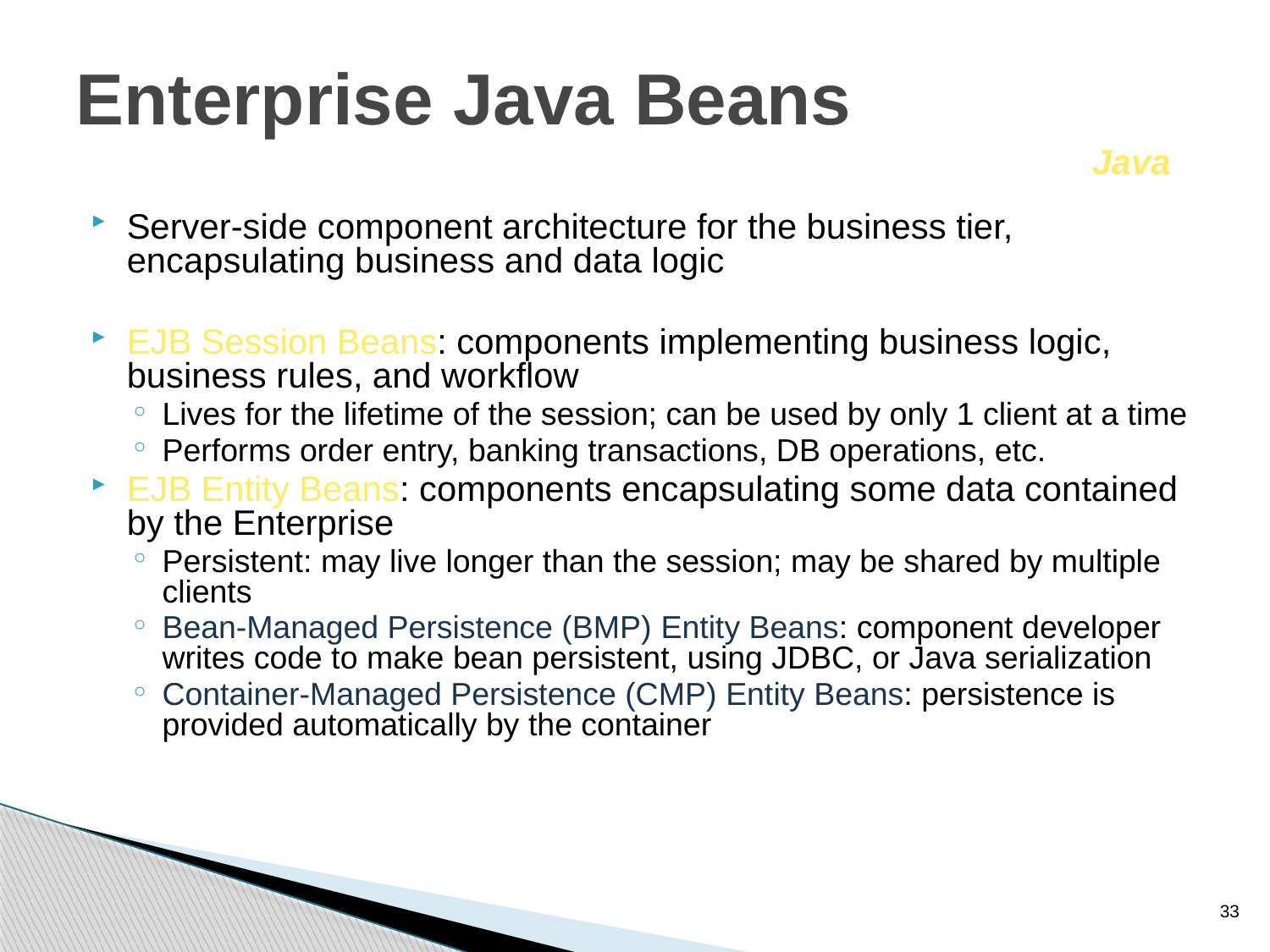

# Enterprise Java Beans Java
Server-side component architecture for the business tier, encapsulating business and data logic

EJB Session Beans: components implementing business logic, business rules, and workflow
Lives for the lifetime of the session; can be used by only 1 client at a time
Performs order entry, banking transactions, DB operations, etc.
EJB Entity Beans: components encapsulating some data contained by the Enterprise
Persistent: may live longer than the session; may be shared by multiple clients
Bean-Managed Persistence (BMP) Entity Beans: component developer writes code to make bean persistent, using JDBC, or Java serialization
Container-Managed Persistence (CMP) Entity Beans: persistence is provided automatically by the container
33